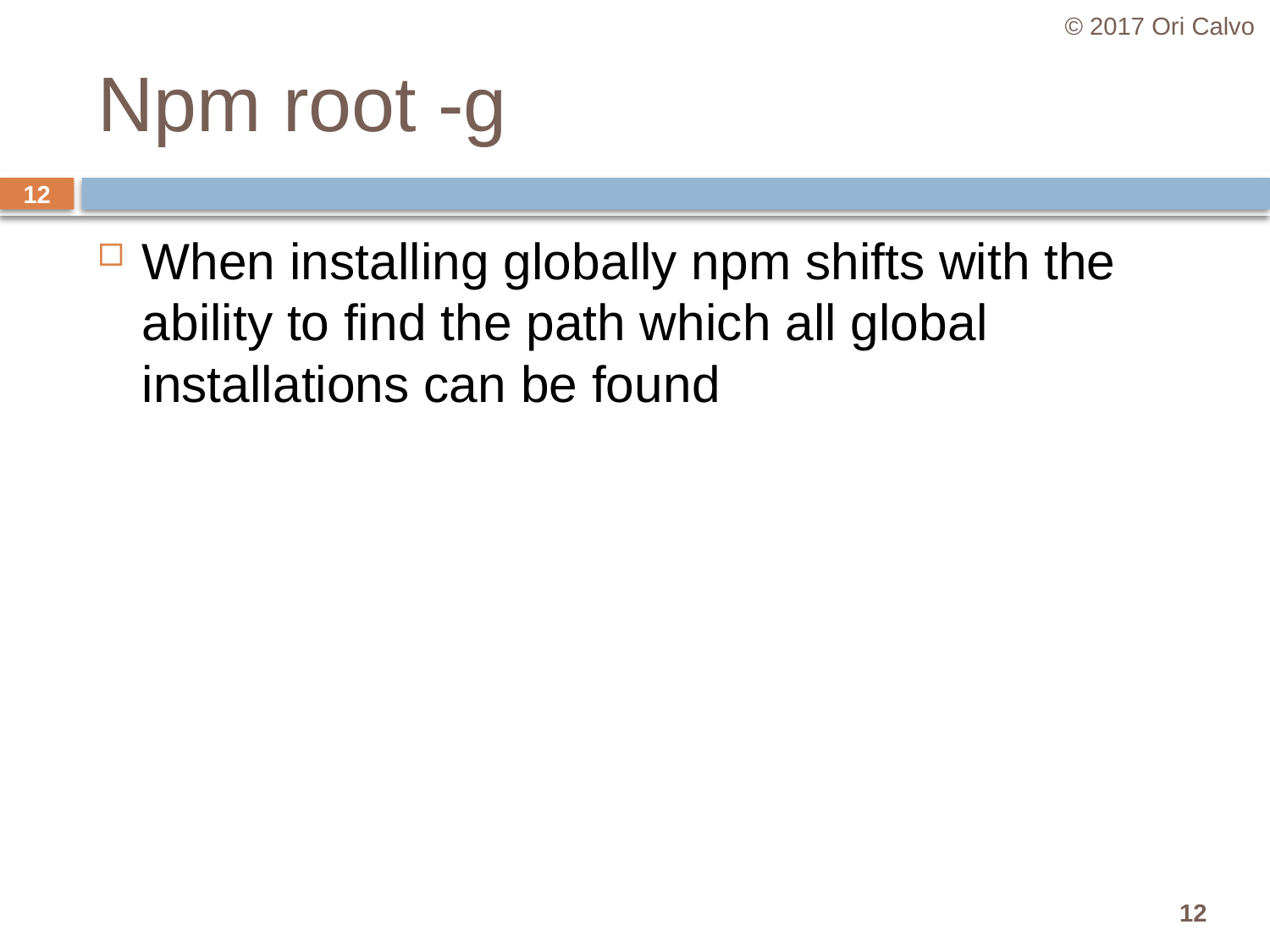

© 2017 Ori Calvo
# Npm root -g
12
When installing globally npm shifts with the ability to find the path which all global installations can be found